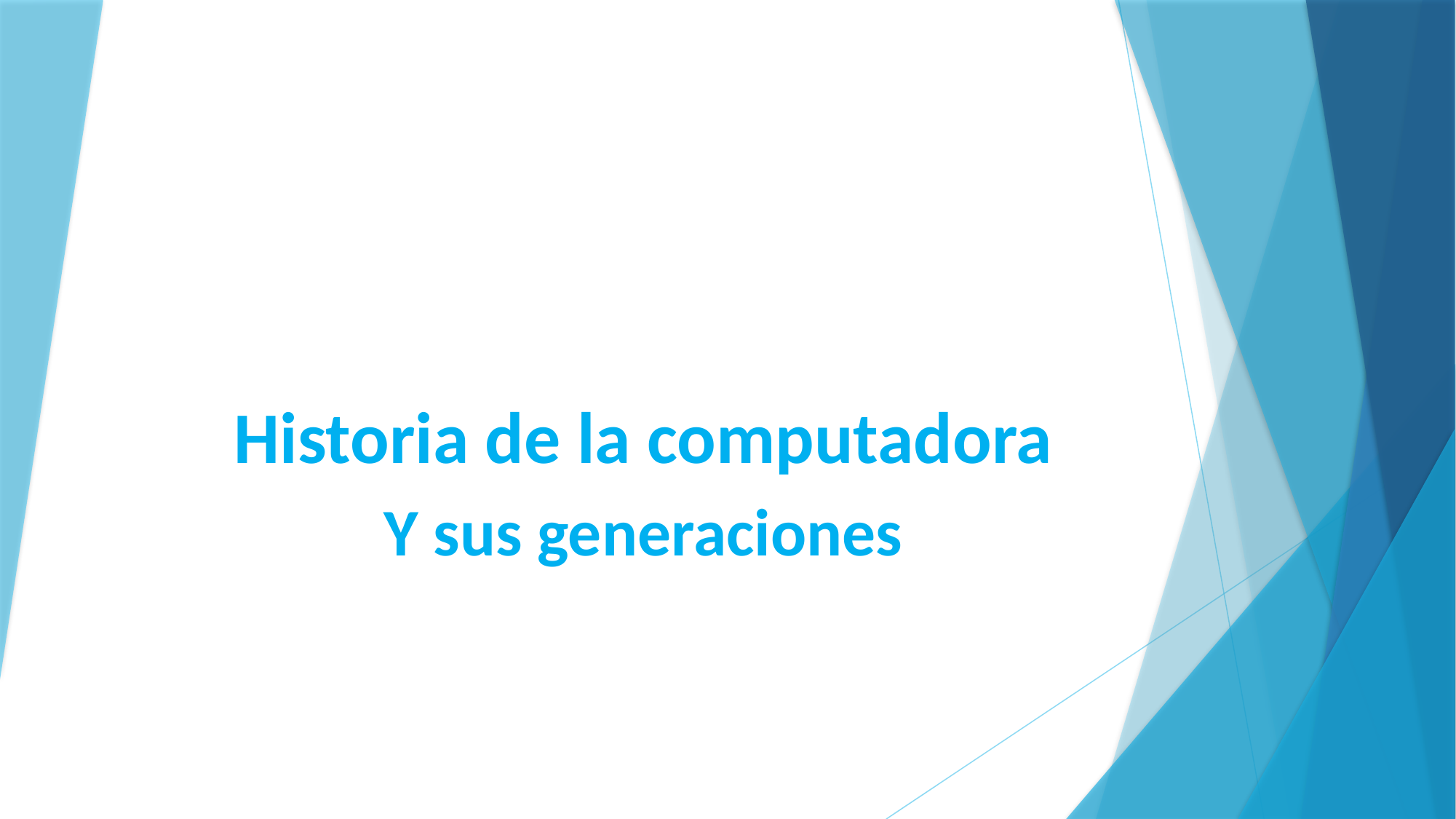

# Historia de la computadora
Y sus generaciones